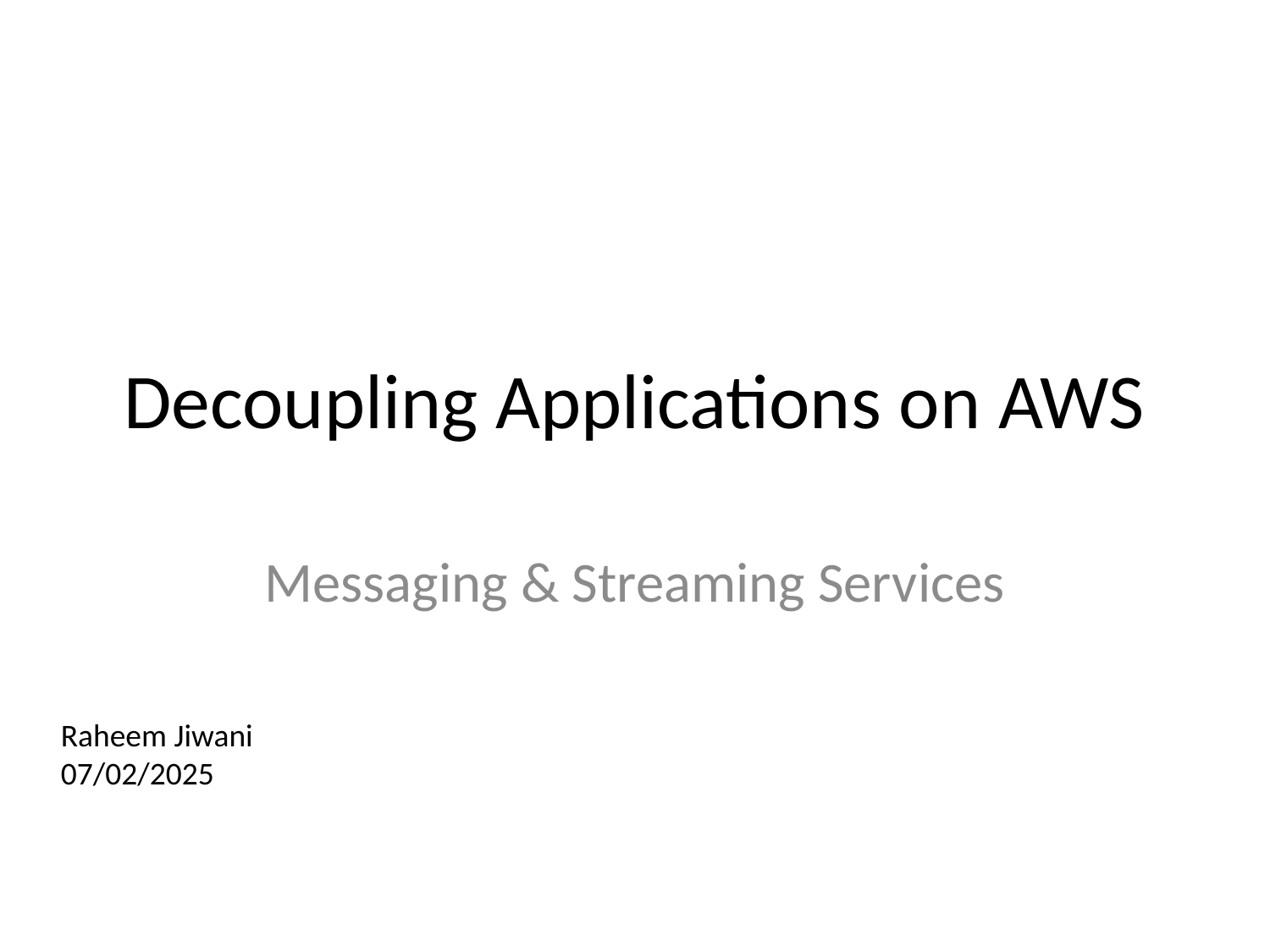

# Decoupling Applications on AWS
Messaging & Streaming Services
Raheem Jiwani
07/02/2025